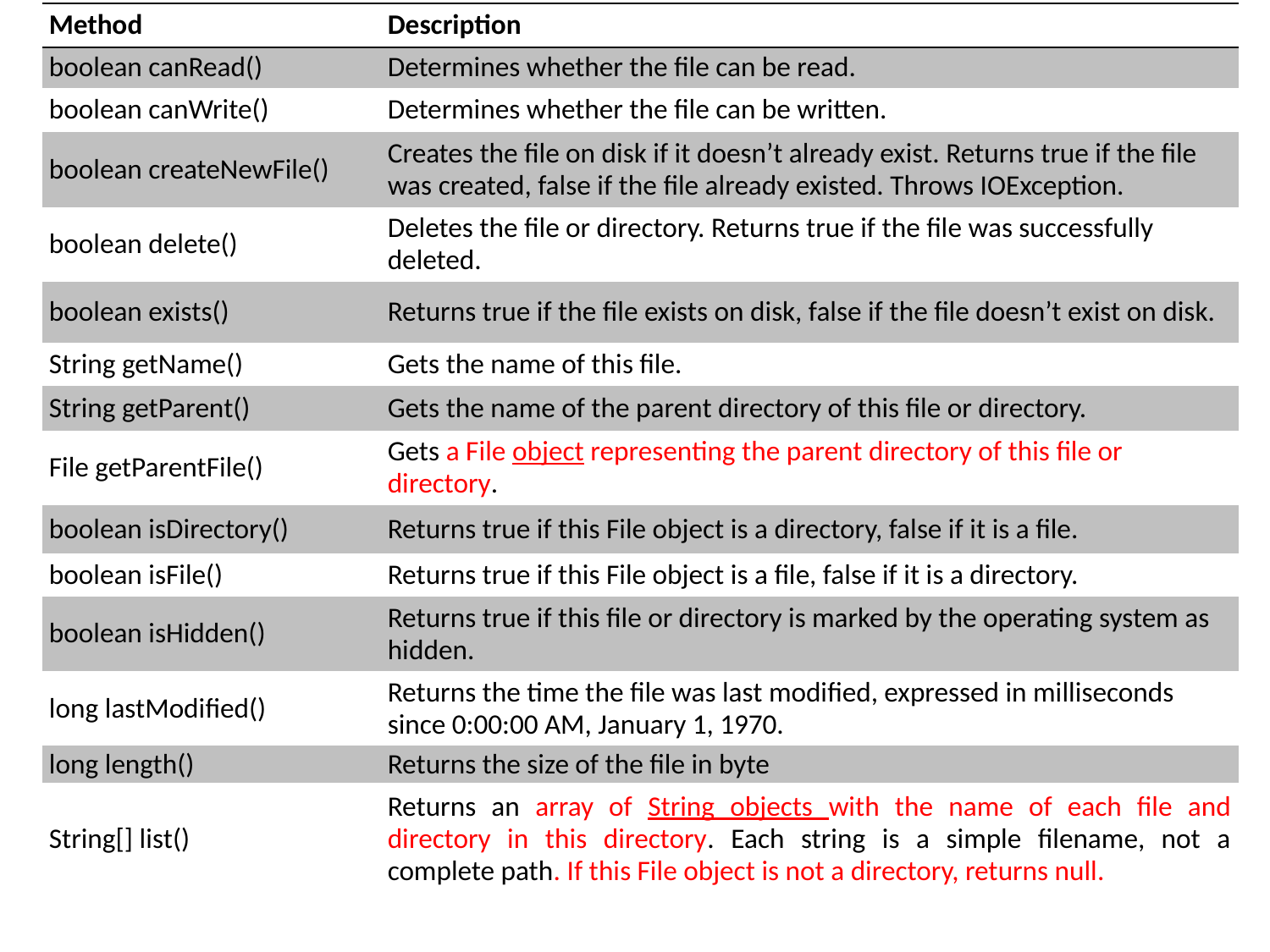

| Method | Description |
| --- | --- |
| boolean canRead() | Determines whether the file can be read. |
| boolean canWrite() | Determines whether the file can be written. |
| boolean createNewFile() | Creates the file on disk if it doesn’t already exist. Returns true if the file was created, false if the file already existed. Throws IOException. |
| boolean delete() | Deletes the file or directory. Returns true if the file was successfully deleted. |
| boolean exists() | Returns true if the file exists on disk, false if the file doesn’t exist on disk. |
| String getName() | Gets the name of this file. |
| String getParent() | Gets the name of the parent directory of this file or directory. |
| File getParentFile() | Gets a File object representing the parent directory of this file or directory. |
| boolean isDirectory() | Returns true if this File object is a directory, false if it is a file. |
| boolean isFile() | Returns true if this File object is a file, false if it is a directory. |
| boolean isHidden() | Returns true if this file or directory is marked by the operating system as hidden. |
| long lastModified() | Returns the time the file was last modified, expressed in milliseconds since 0:00:00 AM, January 1, 1970. |
| long length() | Returns the size of the file in byte |
| String[] list() | Returns an array of String objects with the name of each file and directory in this directory. Each string is a simple filename, not a complete path. If this File object is not a directory, returns null. |